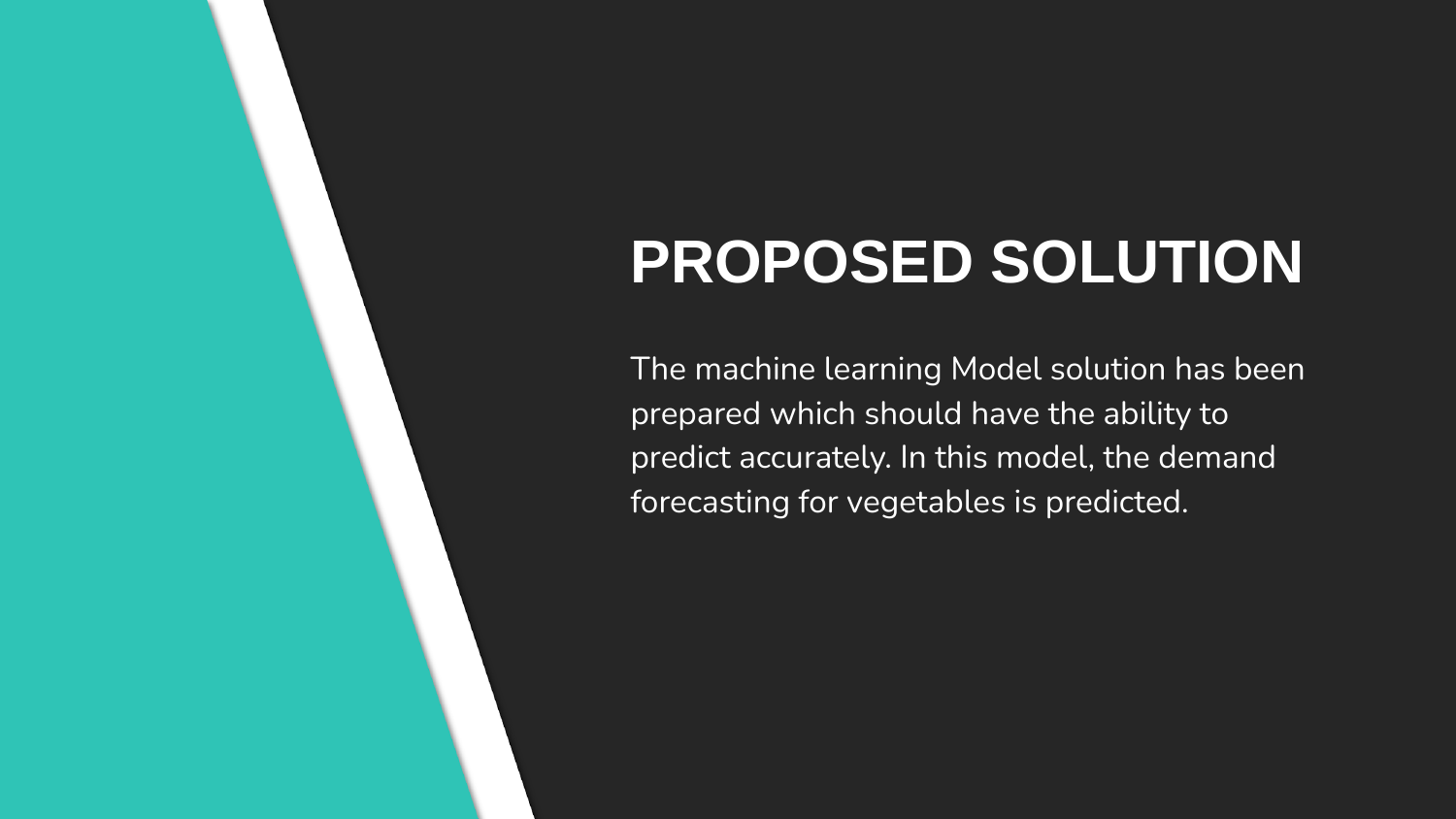

# PROPOSED SOLUTION
The machine learning Model solution has been prepared which should have the ability to predict accurately. In this model, the demand forecasting for vegetables is predicted.